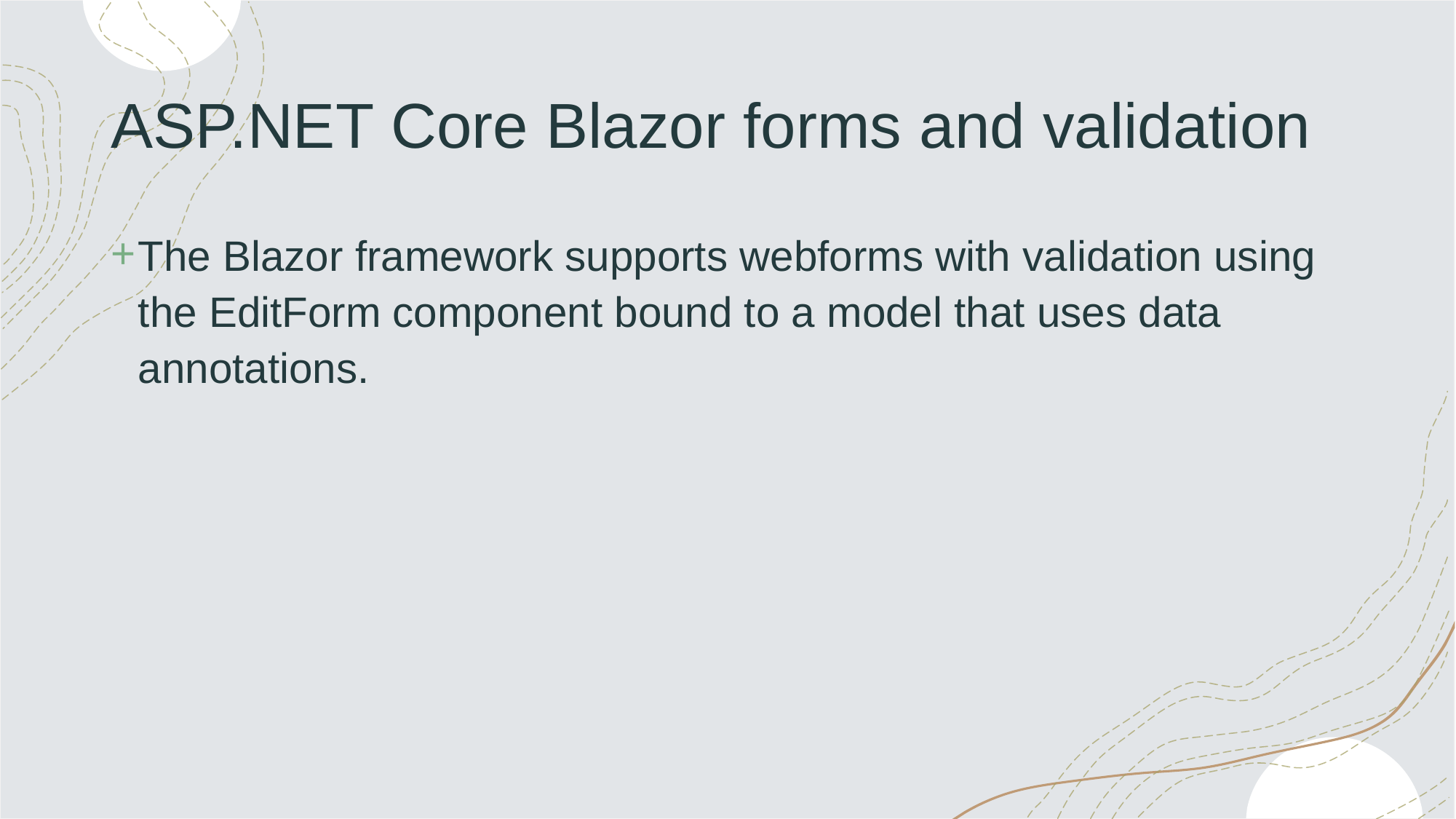

# ASP.NET Core Blazor forms and validation
The Blazor framework supports webforms with validation using the EditForm component bound to a model that uses data annotations.